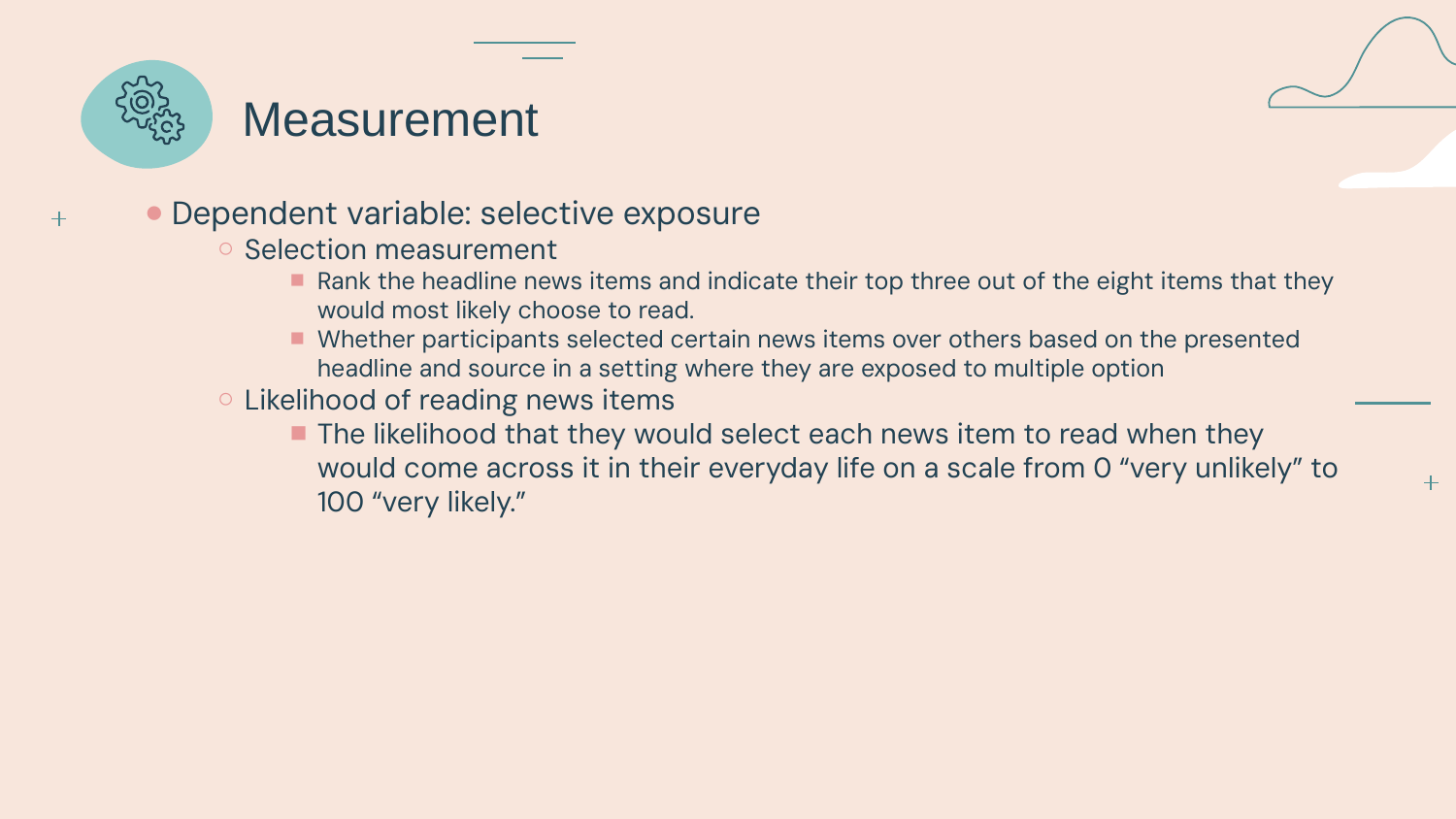

# Measurement
Dependent variable: selective exposure
Selection measurement
Rank the headline news items and indicate their top three out of the eight items that they would most likely choose to read.
Whether participants selected certain news items over others based on the presented headline and source in a setting where they are exposed to multiple option
Likelihood of reading news items
The likelihood that they would select each news item to read when they would come across it in their everyday life on a scale from 0 “very unlikely” to 100 “very likely.”